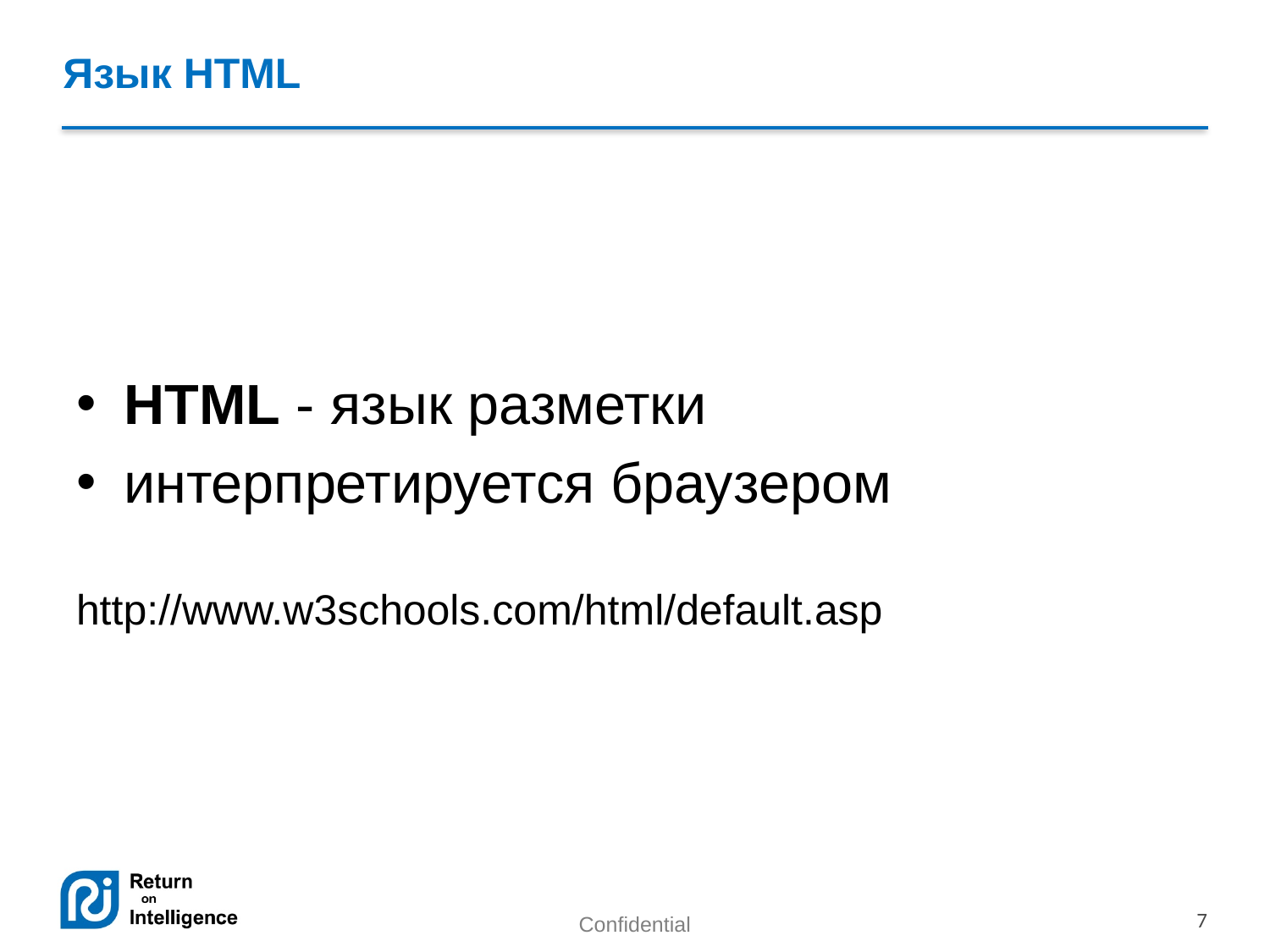

# Язык HTML
HTML - язык разметки
интерпретируется браузером

http://www.w3schools.com/html/default.asp